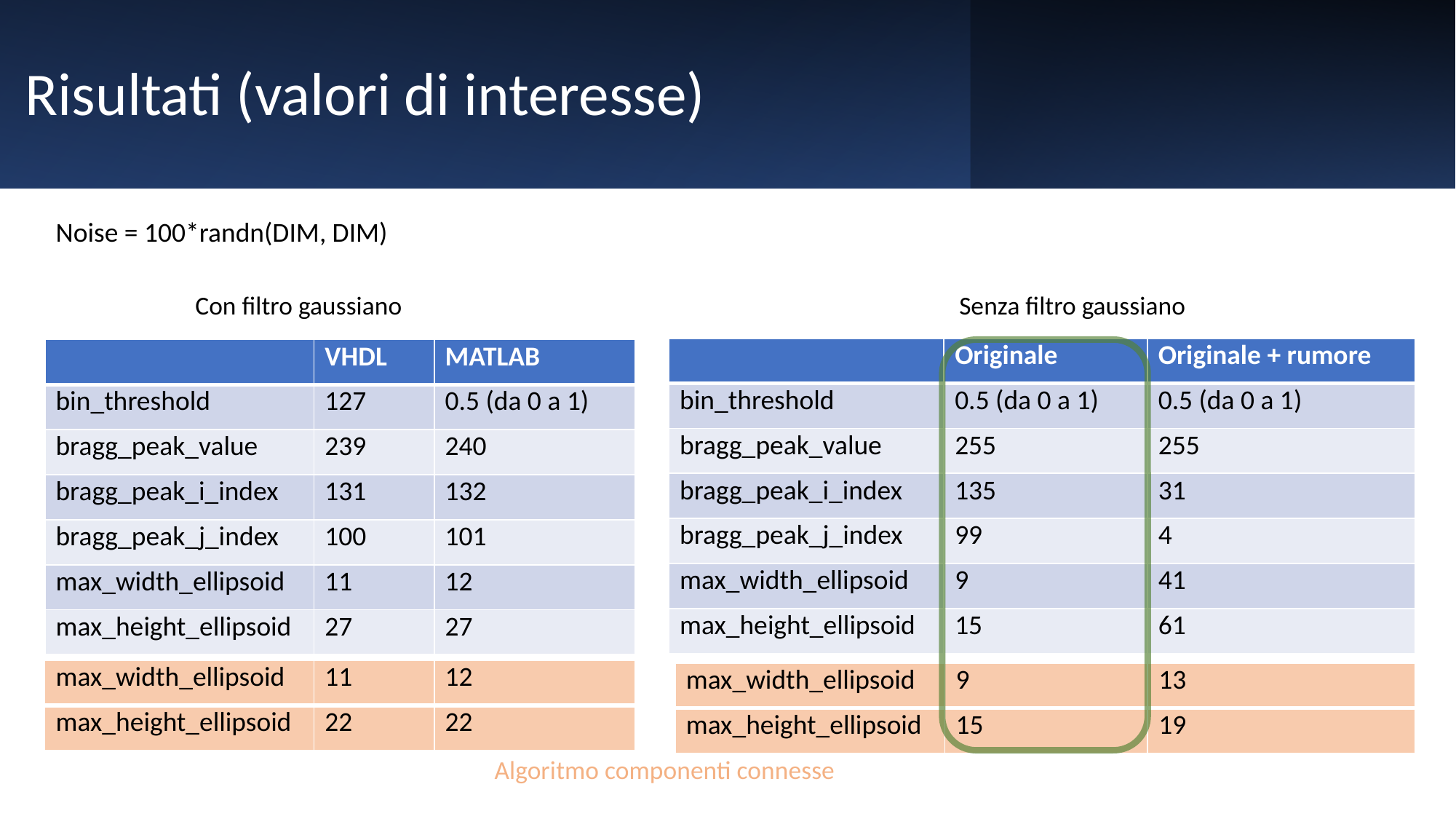

# Risultati (valori di interesse)
Noise = 100*randn(DIM, DIM)
Con filtro gaussiano						Senza filtro gaussiano
|  | Originale | Originale + rumore |
| --- | --- | --- |
| bin\_threshold | 0.5 (da 0 a 1) | 0.5 (da 0 a 1) |
| bragg\_peak\_value | 255 | 255 |
| bragg\_peak\_i\_index | 135 | 31 |
| bragg\_peak\_j\_index | 99 | 4 |
| max\_width\_ellipsoid | 9 | 41 |
| max\_height\_ellipsoid | 15 | 61 |
|  | VHDL | MATLAB |
| --- | --- | --- |
| bin\_threshold | 127 | 0.5 (da 0 a 1) |
| bragg\_peak\_value | 239 | 240 |
| bragg\_peak\_i\_index | 131 | 132 |
| bragg\_peak\_j\_index | 100 | 101 |
| max\_width\_ellipsoid | 11 | 12 |
| max\_height\_ellipsoid | 27 | 27 |

| max\_width\_ellipsoid | 11 | 12 |
| --- | --- | --- |
| max\_height\_ellipsoid | 22 | 22 |
| max\_width\_ellipsoid | 9 | 13 |
| --- | --- | --- |
| max\_height\_ellipsoid | 15 | 19 |
Algoritmo componenti connesse